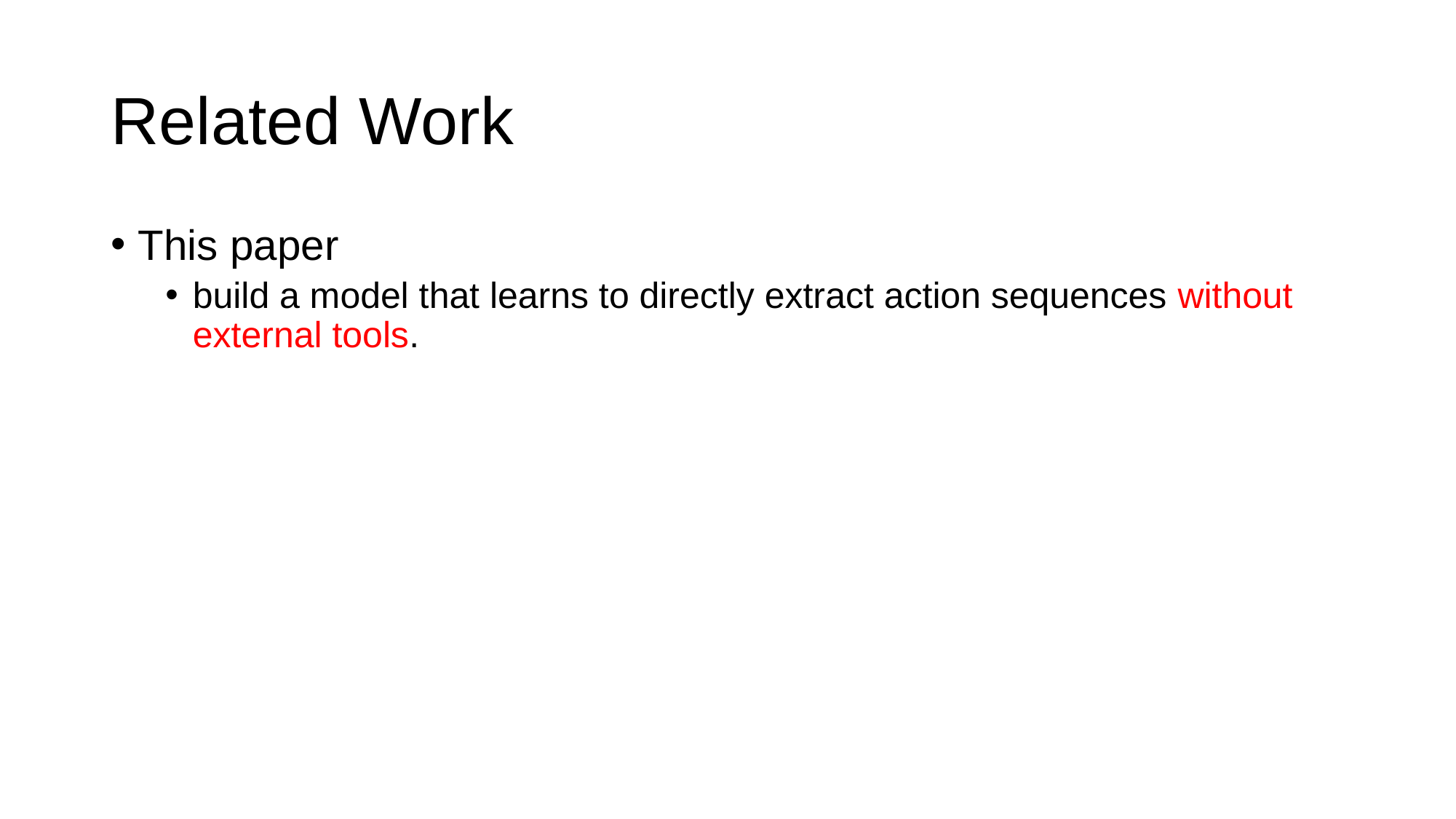

# Related Work
This paper
build a model that learns to directly extract action sequences without external tools.